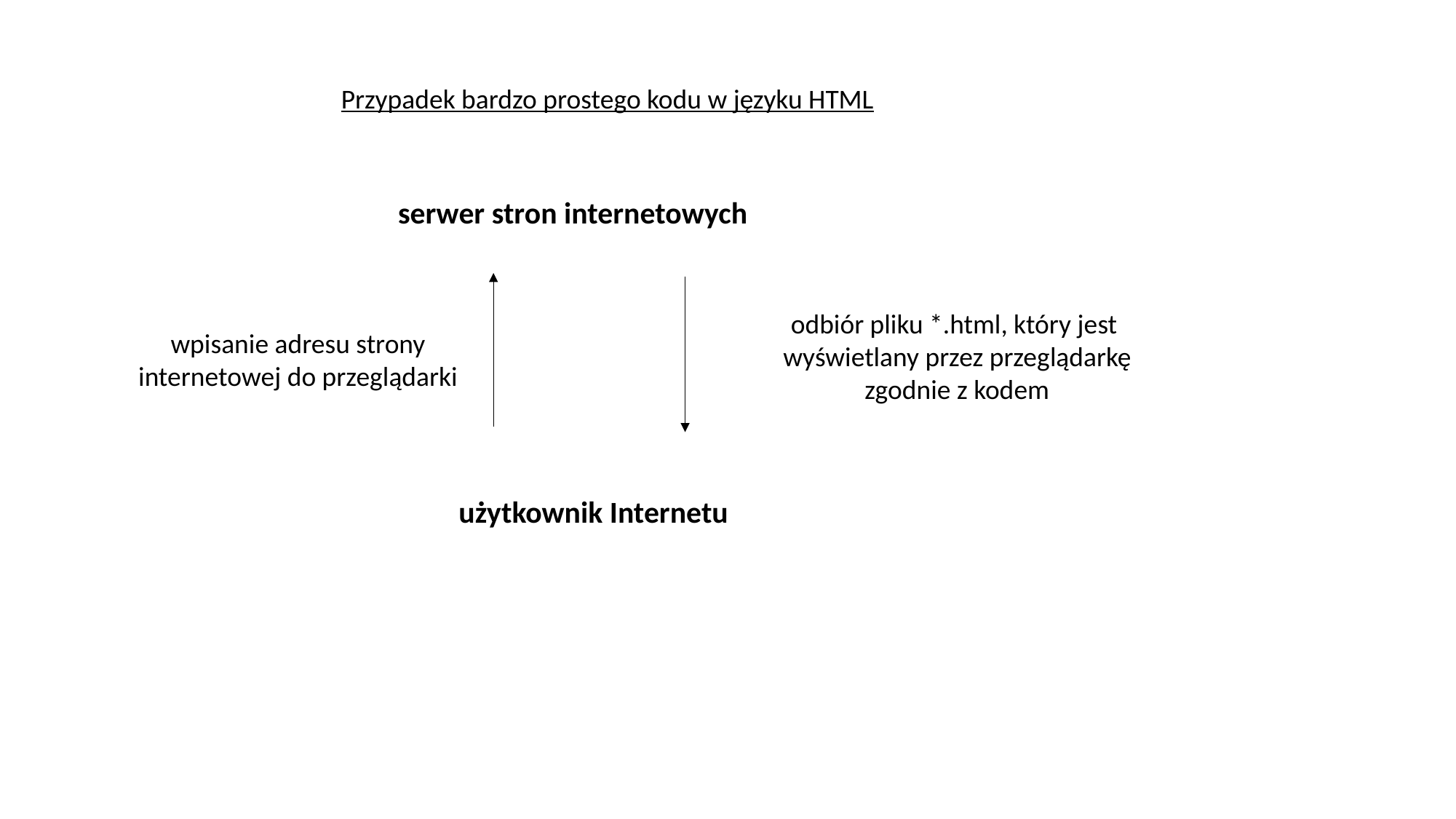

Przypadek bardzo prostego kodu w języku HTML
serwer stron internetowych
odbiór pliku *.html, który jest
wyświetlany przez przeglądarkę
zgodnie z kodem
wpisanie adresu strony
internetowej do przeglądarki
użytkownik Internetu